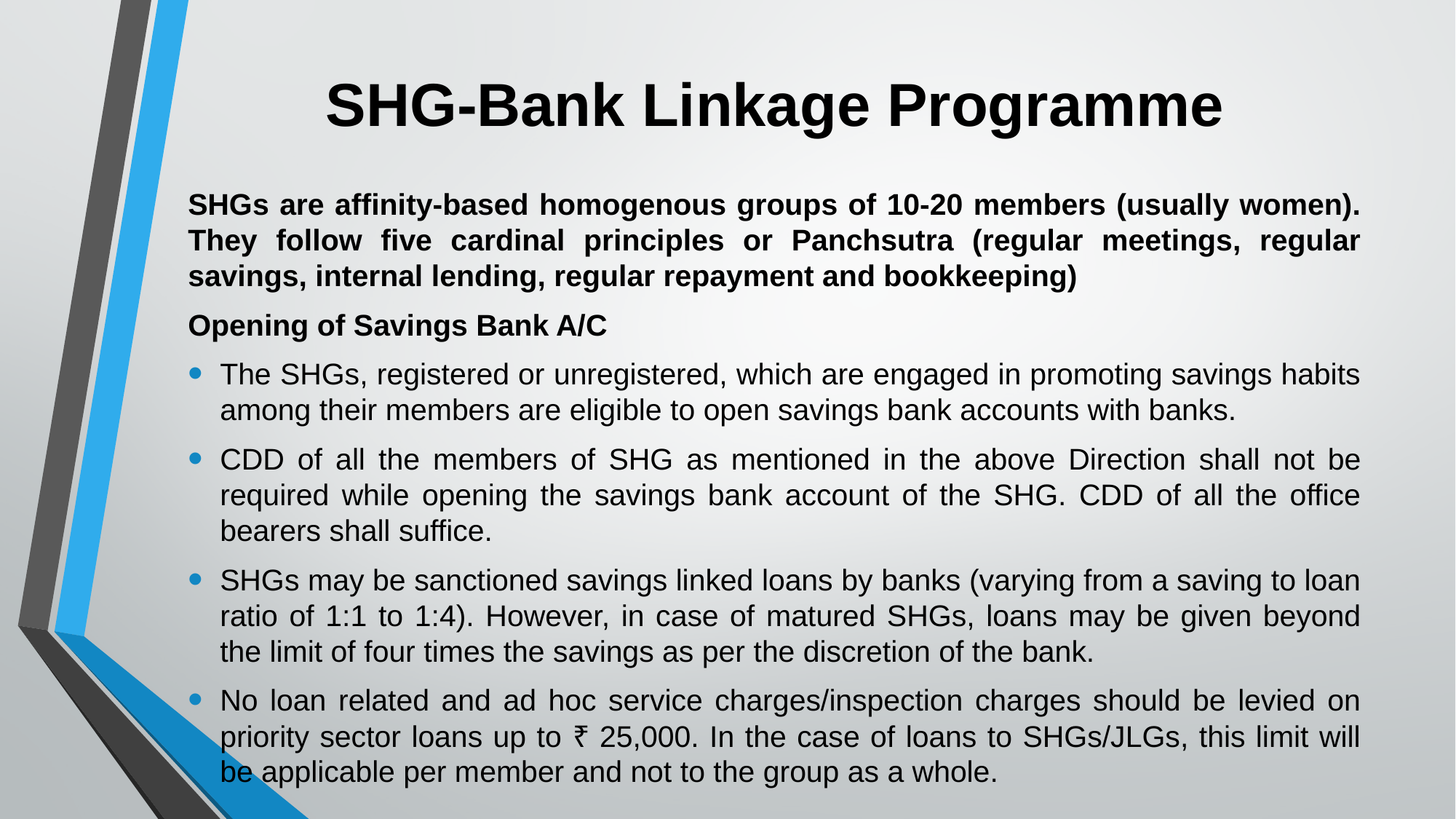

# SHG-Bank Linkage Programme
SHGs are affinity-based homogenous groups of 10-20 members (usually women). They follow five cardinal principles or Panchsutra (regular meetings, regular savings, internal lending, regular repayment and bookkeeping)
Opening of Savings Bank A/C
The SHGs, registered or unregistered, which are engaged in promoting savings habits among their members are eligible to open savings bank accounts with banks.
CDD of all the members of SHG as mentioned in the above Direction shall not be required while opening the savings bank account of the SHG. CDD of all the office bearers shall suffice.
SHGs may be sanctioned savings linked loans by banks (varying from a saving to loan ratio of 1:1 to 1:4). However, in case of matured SHGs, loans may be given beyond the limit of four times the savings as per the discretion of the bank.
No loan related and ad hoc service charges/inspection charges should be levied on priority sector loans up to ₹ 25,000. In the case of loans to SHGs/JLGs, this limit will be applicable per member and not to the group as a whole.